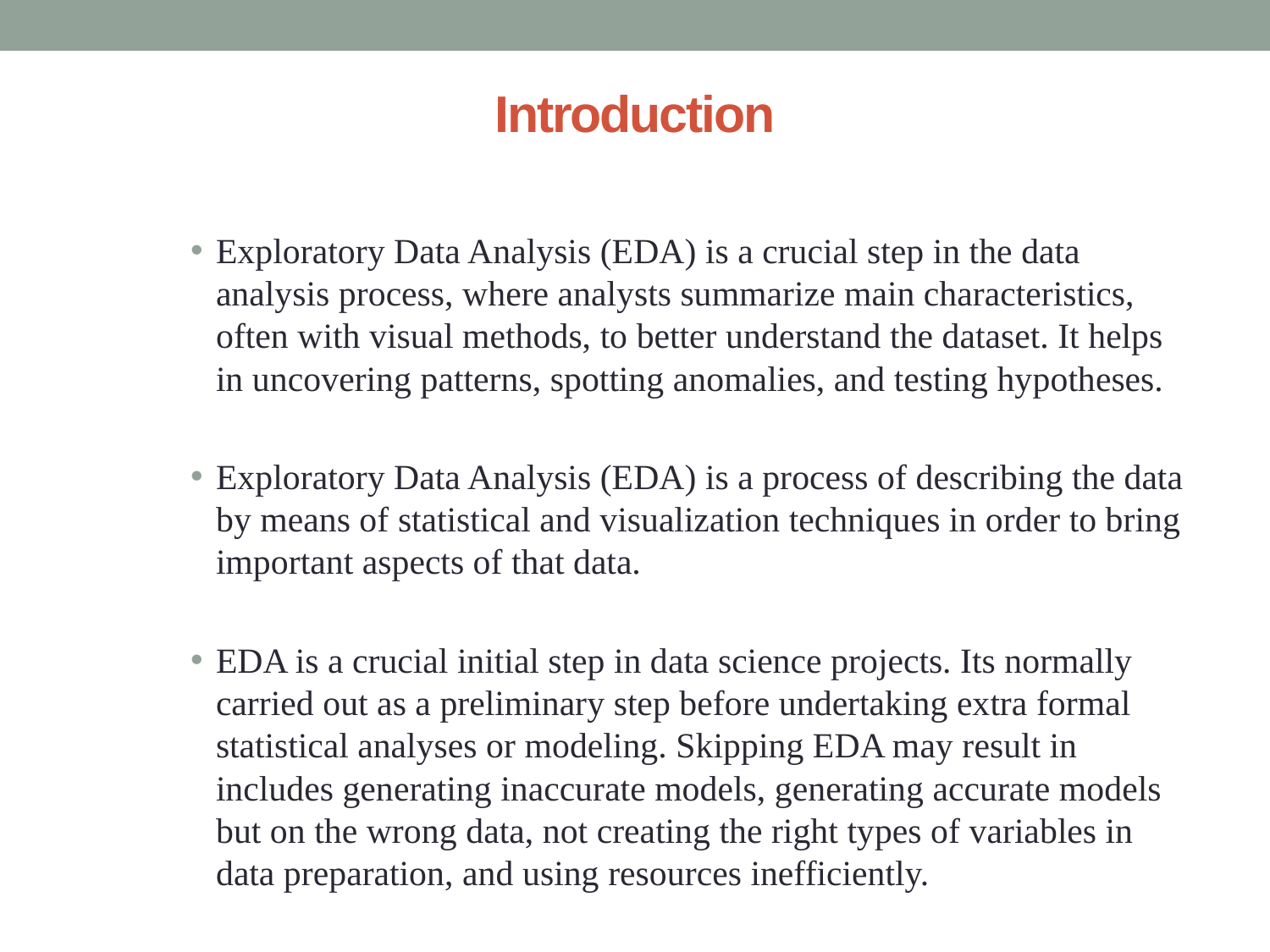

# Introduction
Exploratory Data Analysis (EDA) is a crucial step in the data analysis process, where analysts summarize main characteristics, often with visual methods, to better understand the dataset. It helps in uncovering patterns, spotting anomalies, and testing hypotheses.

Exploratory Data Analysis (EDA) is a process of describing the data by means of statistical and visualization techniques in order to bring important aspects of that data.

EDA is a crucial initial step in data science projects. Its normally carried out as a preliminary step before undertaking extra formal statistical analyses or modeling. Skipping EDA may result in includes generating inaccurate models, generating accurate models but on the wrong data, not creating the right types of variables in data preparation, and using resources inefficiently.